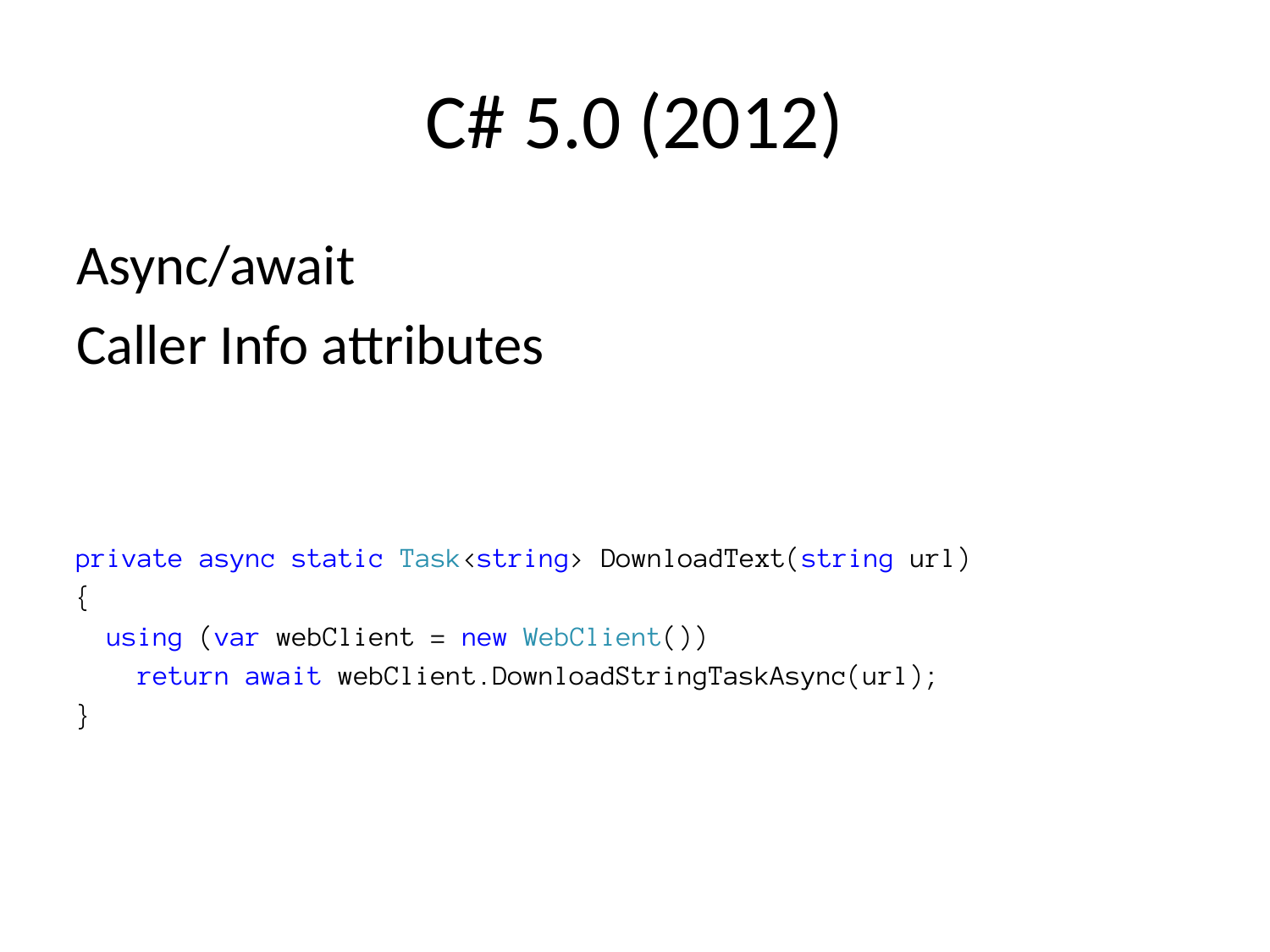

# C# 5.0 (2012)
Async/await
Caller Info attributes

private async static Task<string> DownloadText(string url)
{
  using (var webClient = new WebClient())
    return await webClient.DownloadStringTaskAsync(url);
}